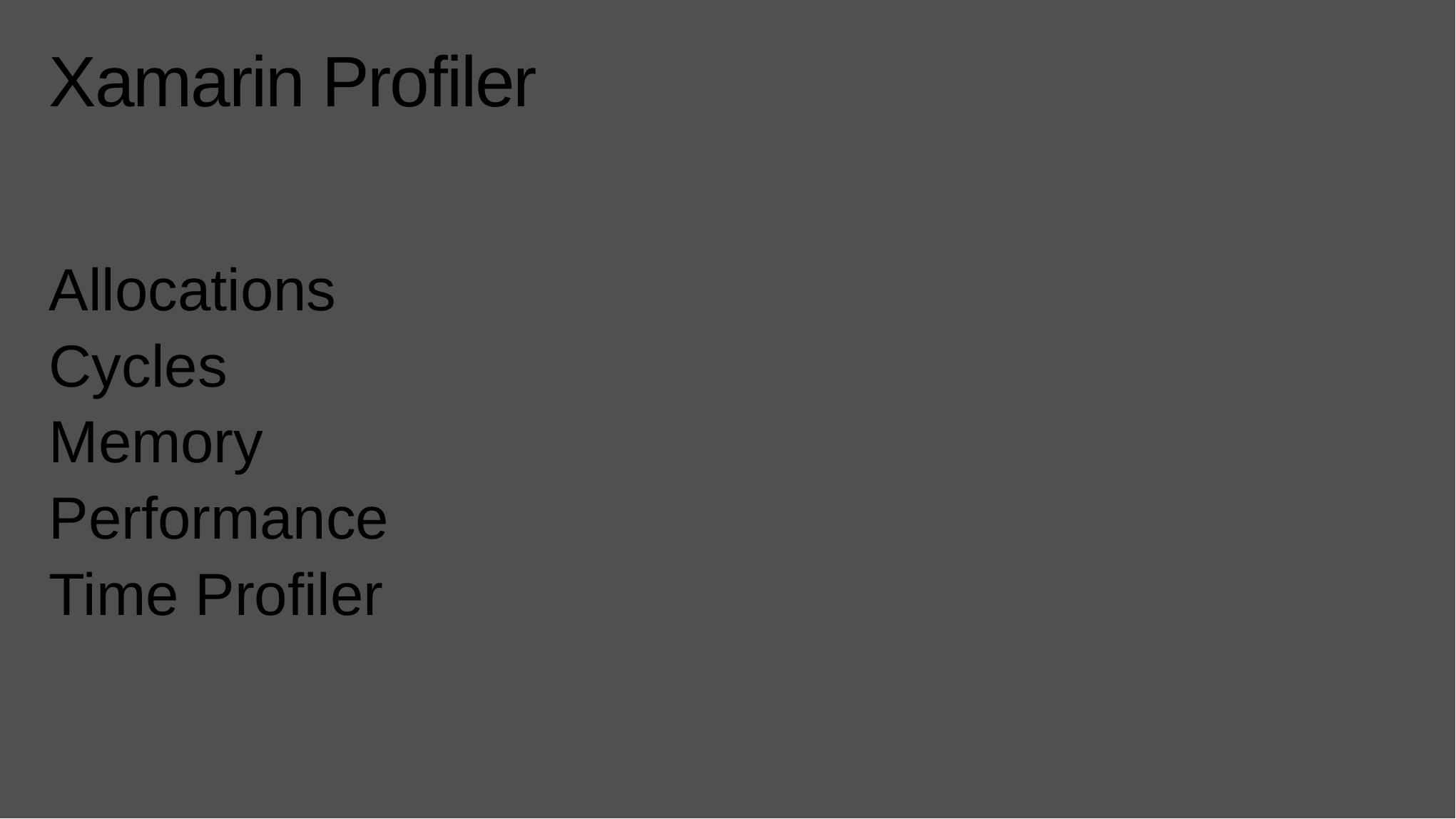

# Xamarin Profiler
Allocations
Cycles
Memory
Performance
Time Profiler